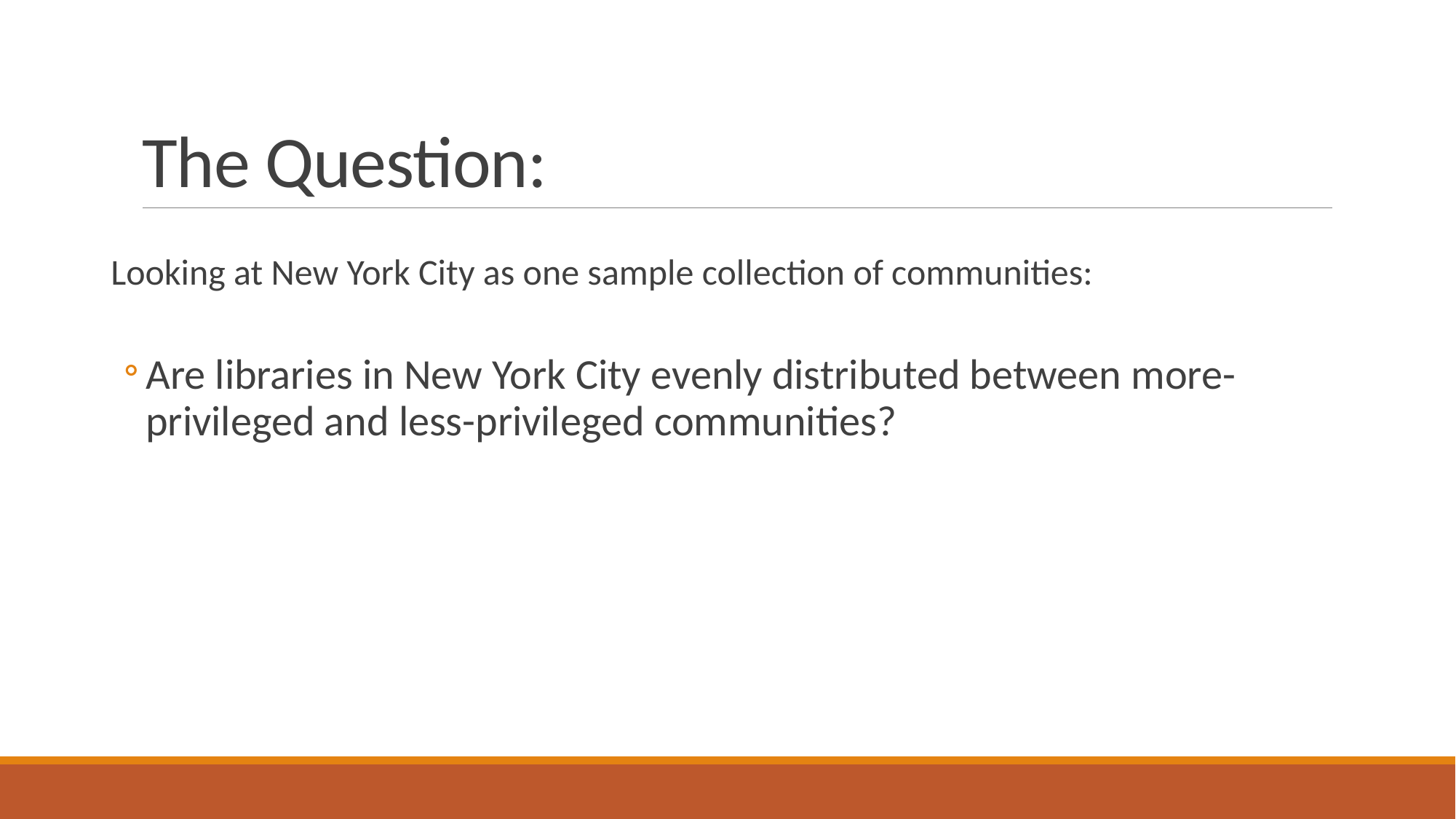

# The Question:
Looking at New York City as one sample collection of communities:

Are libraries in New York City evenly distributed between more-privileged and less-privileged communities?